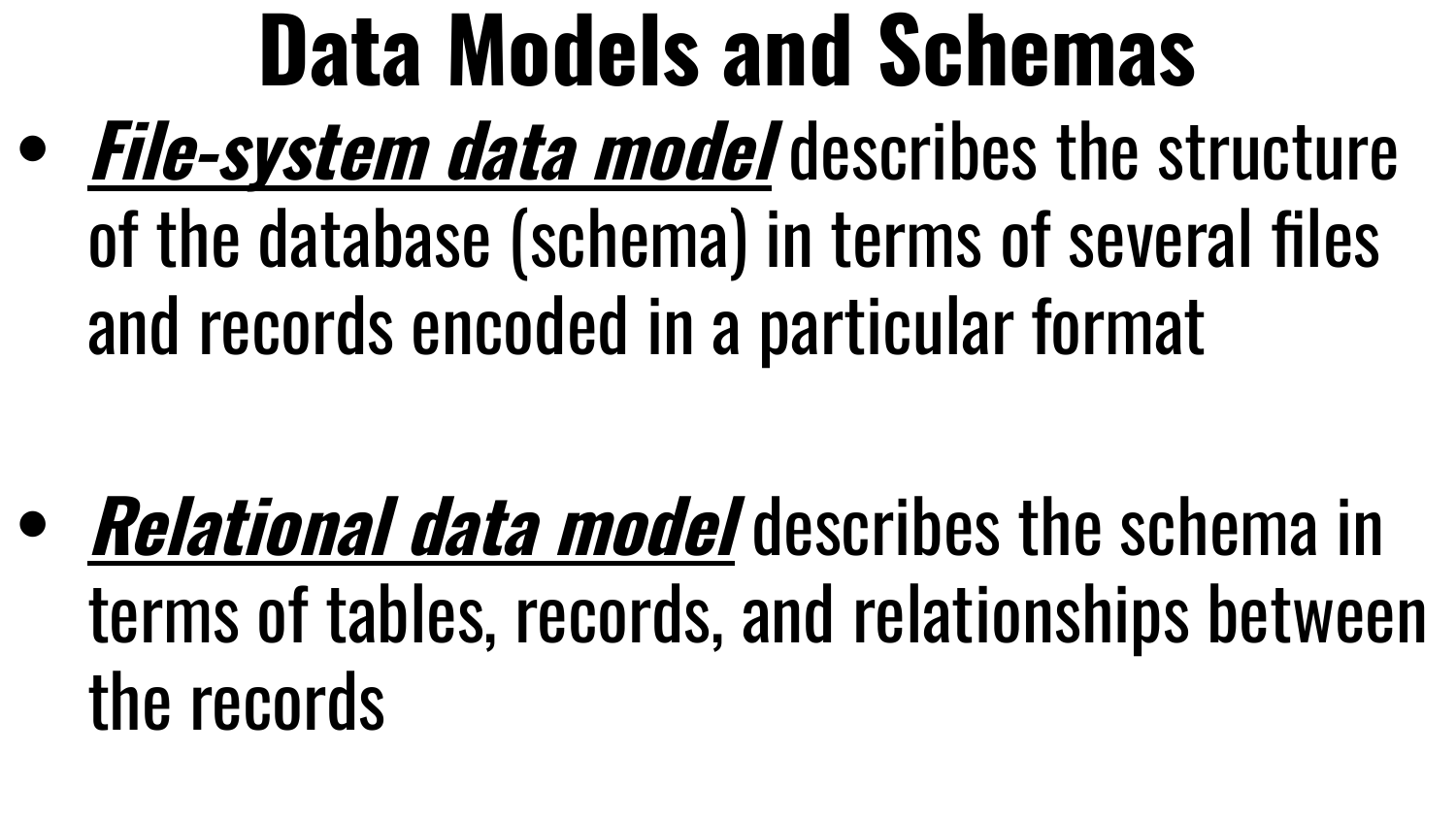

# Data Models and Schemas
File-system data model describes the structure of the database (schema) in terms of several files and records encoded in a particular format

Relational data model describes the schema in terms of tables, records, and relationships between the records